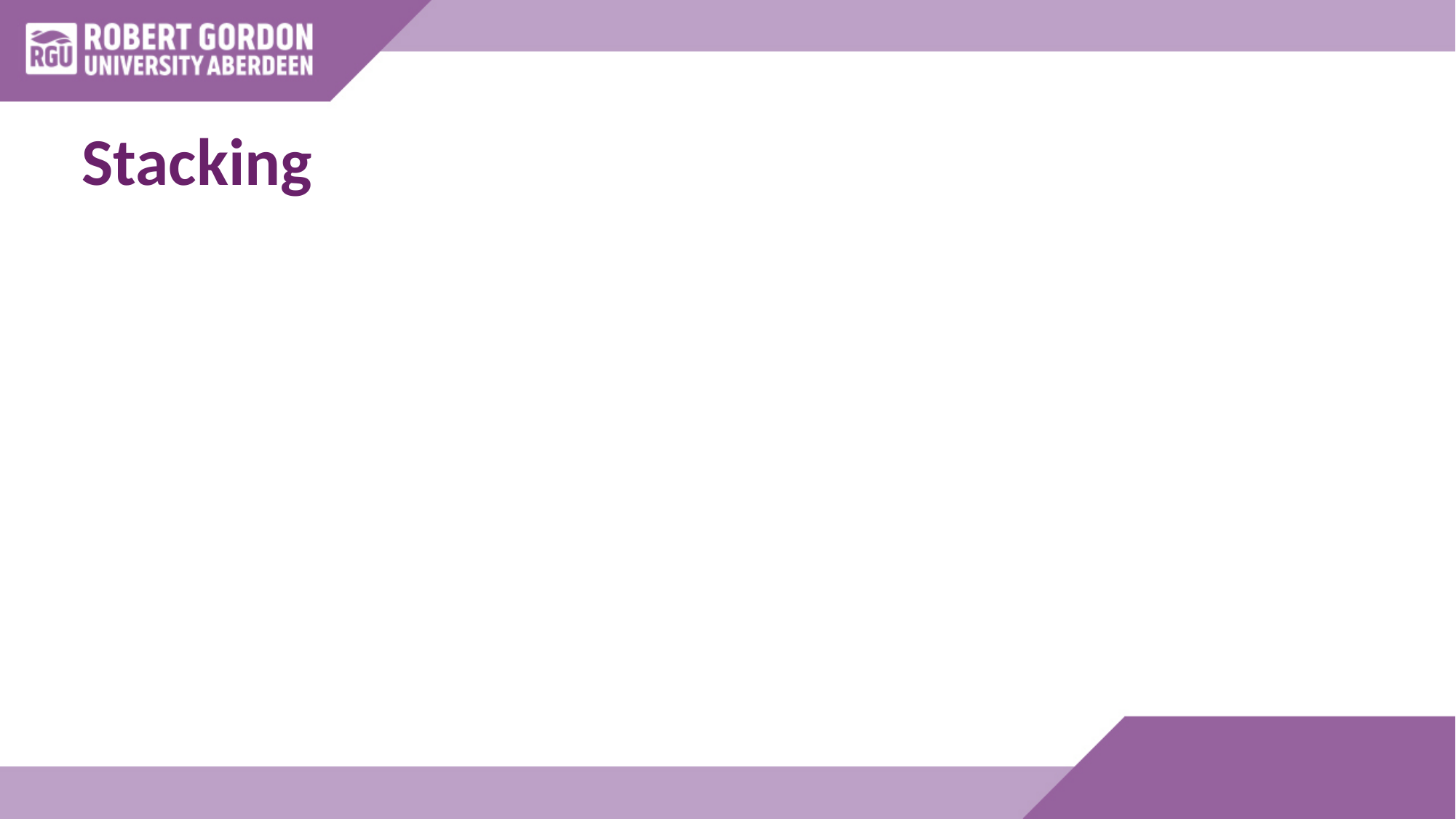

# Stacking
Base learners do most of the work
meta-learner is simply arbiter
Algorithm for meta-learner
any learning scheme can be applied
sensible to be simple
should reduce risk of over-fitting